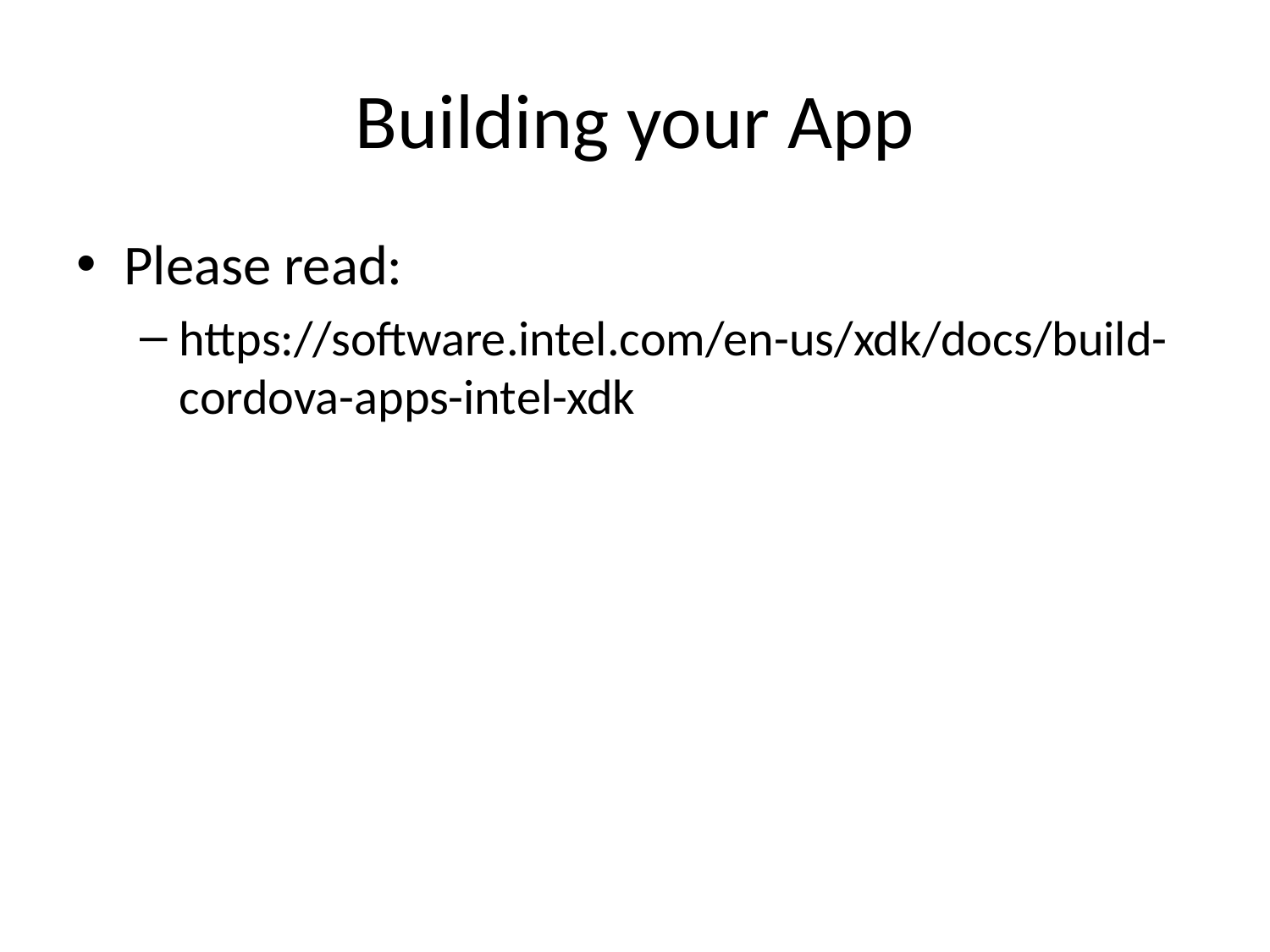

# Building your App
Please read:
https://software.intel.com/en-us/xdk/docs/build-cordova-apps-intel-xdk